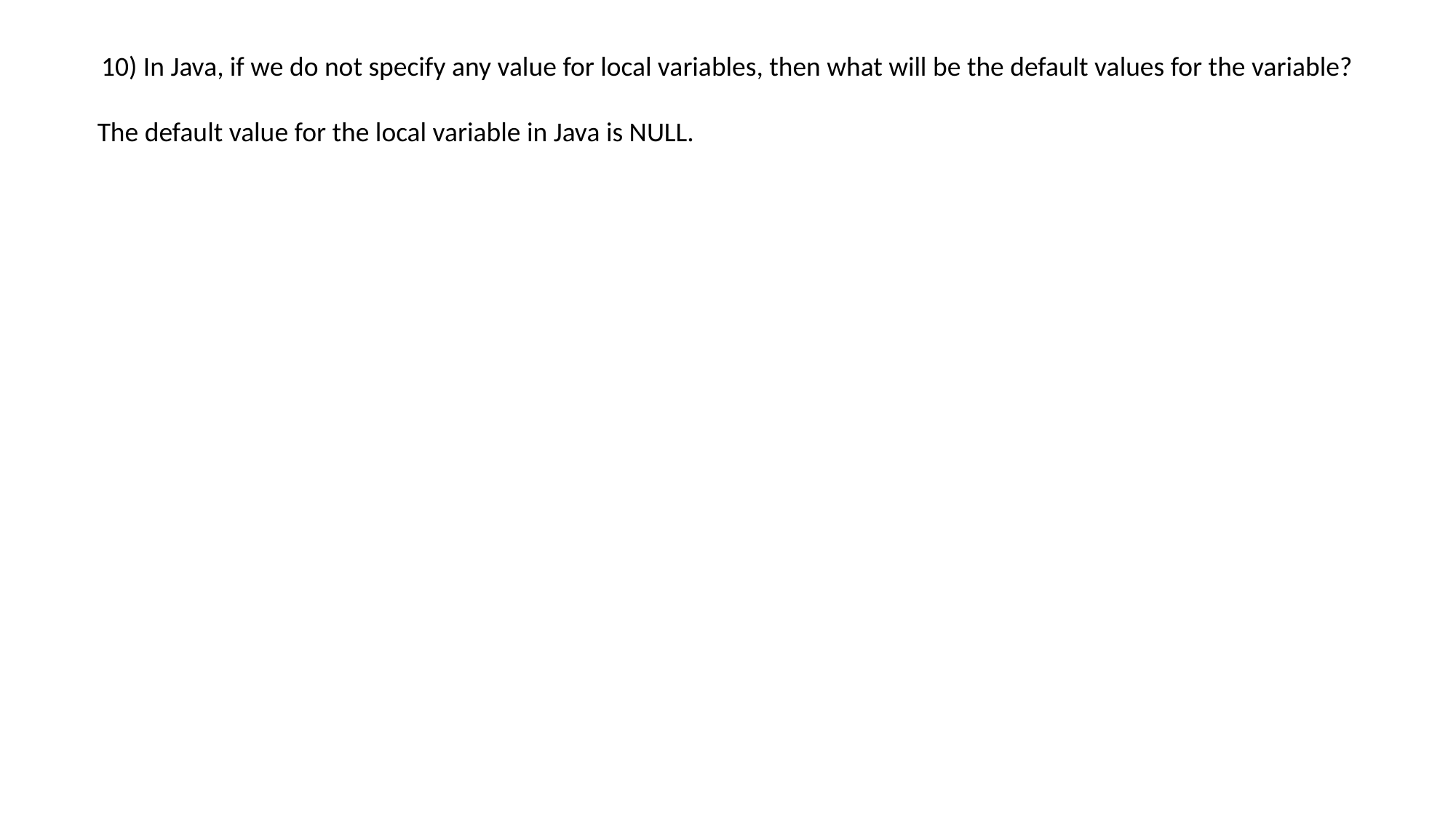

10) In Java, if we do not specify any value for local variables, then what will be the default values for the variable?
The default value for the local variable in Java is NULL.